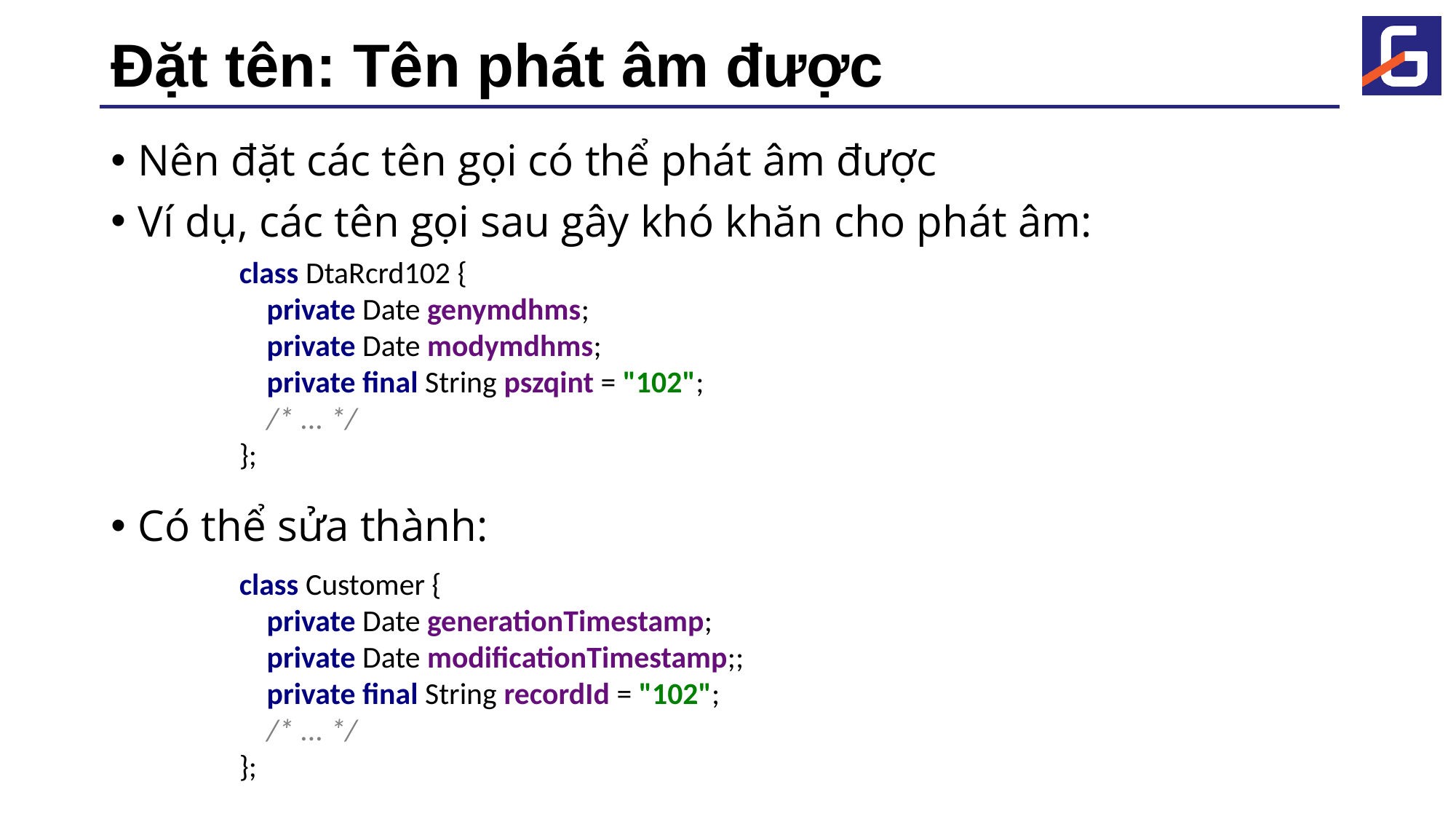

# Đặt tên: Tên phát âm được
Nên đặt các tên gọi có thể phát âm được
Ví dụ, các tên gọi sau gây khó khăn cho phát âm:

Có thể sửa thành:
class DtaRcrd102 {
    private Date genymdhms;
    private Date modymdhms;
    private final String pszqint = "102";
    /* ... */
};
class Customer {
    private Date generationTimestamp;
    private Date modificationTimestamp;;
    private final String recordId = "102";
    /* ... */
};